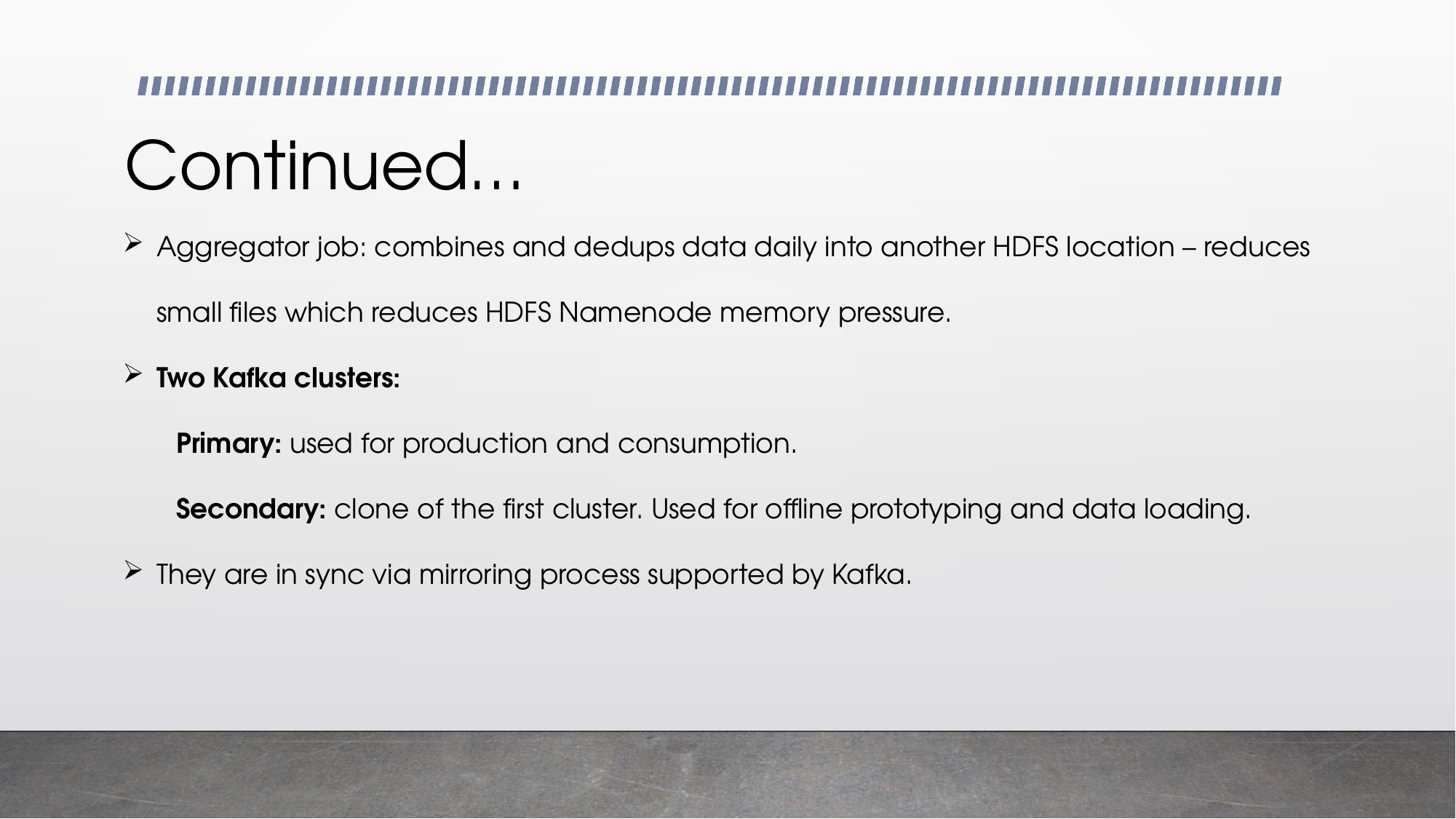

Continued…
Aggregator job: combines and dedups data daily into another HDFS location – reduces small files which reduces HDFS Namenode memory pressure.
Two Kafka clusters:
       Primary: used for production and consumption.
       Secondary: clone of the first cluster. Used for offline prototyping and data loading.
They are in sync via mirroring process supported by Kafka.